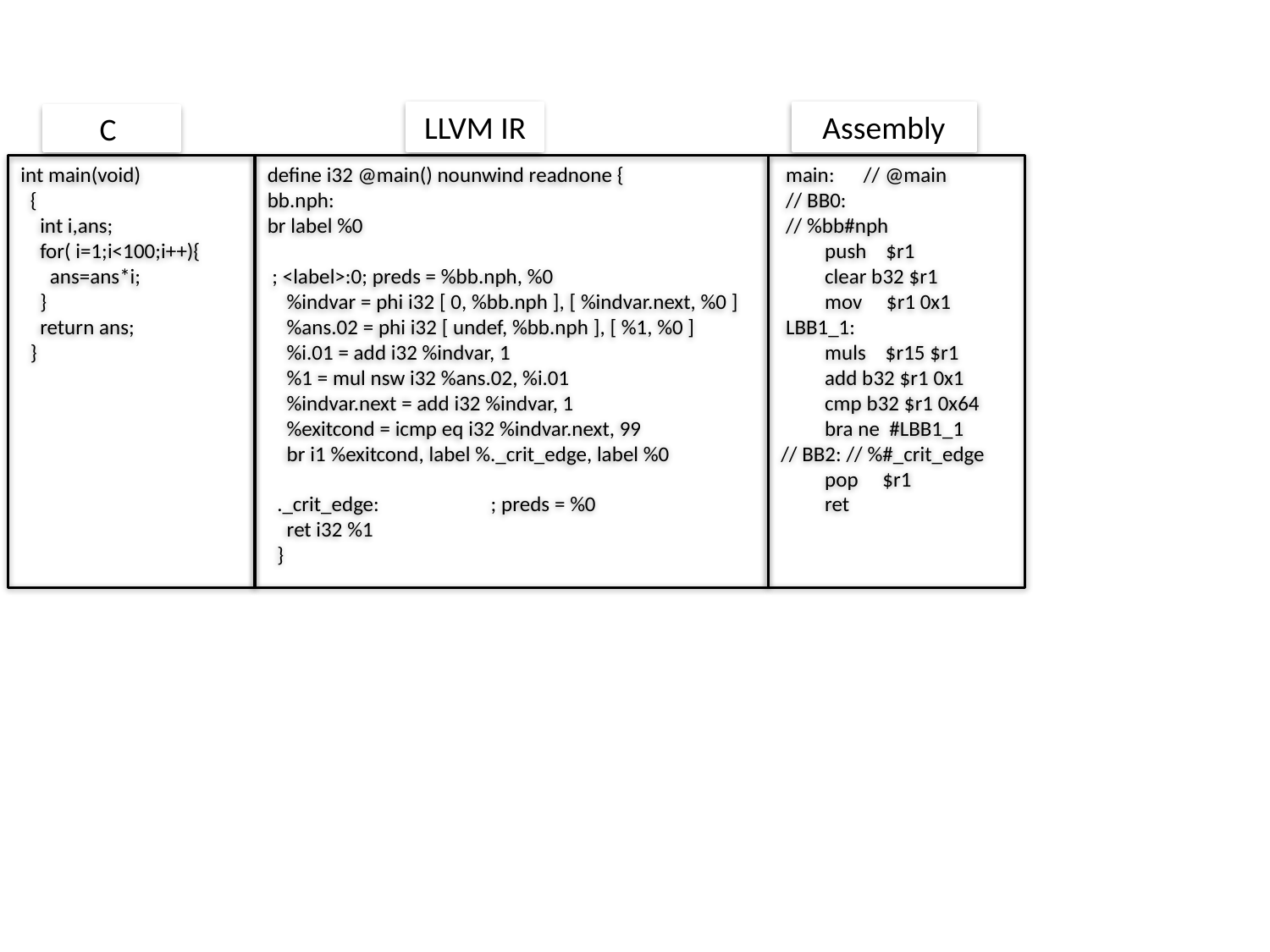

LLVM IR
Assembly
C
int main(void)
  {
    int i,ans;
    for( i=1;i<100;i++){
      ans=ans*i;
    }
    return ans;
  }
define i32 @main() nounwind readnone {
bb.nph:
br label %0

 ; <label>:0; preds = %bb.nph, %0
    %indvar = phi i32 [ 0, %bb.nph ], [ %indvar.next, %0 ]
    %ans.02 = phi i32 [ undef, %bb.nph ], [ %1, %0 ]
    %i.01 = add i32 %indvar, 1
    %1 = mul nsw i32 %ans.02, %i.01
    %indvar.next = add i32 %indvar, 1
    %exitcond = icmp eq i32 %indvar.next, 99
    br i1 %exitcond, label %._crit_edge, label %0

  ._crit_edge:                       ; preds = %0
    ret i32 %1
  }
 main:      // @main
 // BB0:
 // %bb#nph
         push    $r1
         clear b32 $r1
         mov     $r1 0x1
 LBB1_1:
         muls    $r15 $r1
         add b32 $r1 0x1
         cmp b32 $r1 0x64
         bra ne  #LBB1_1
// BB2: // %#_crit_edge
         pop     $r1
         ret